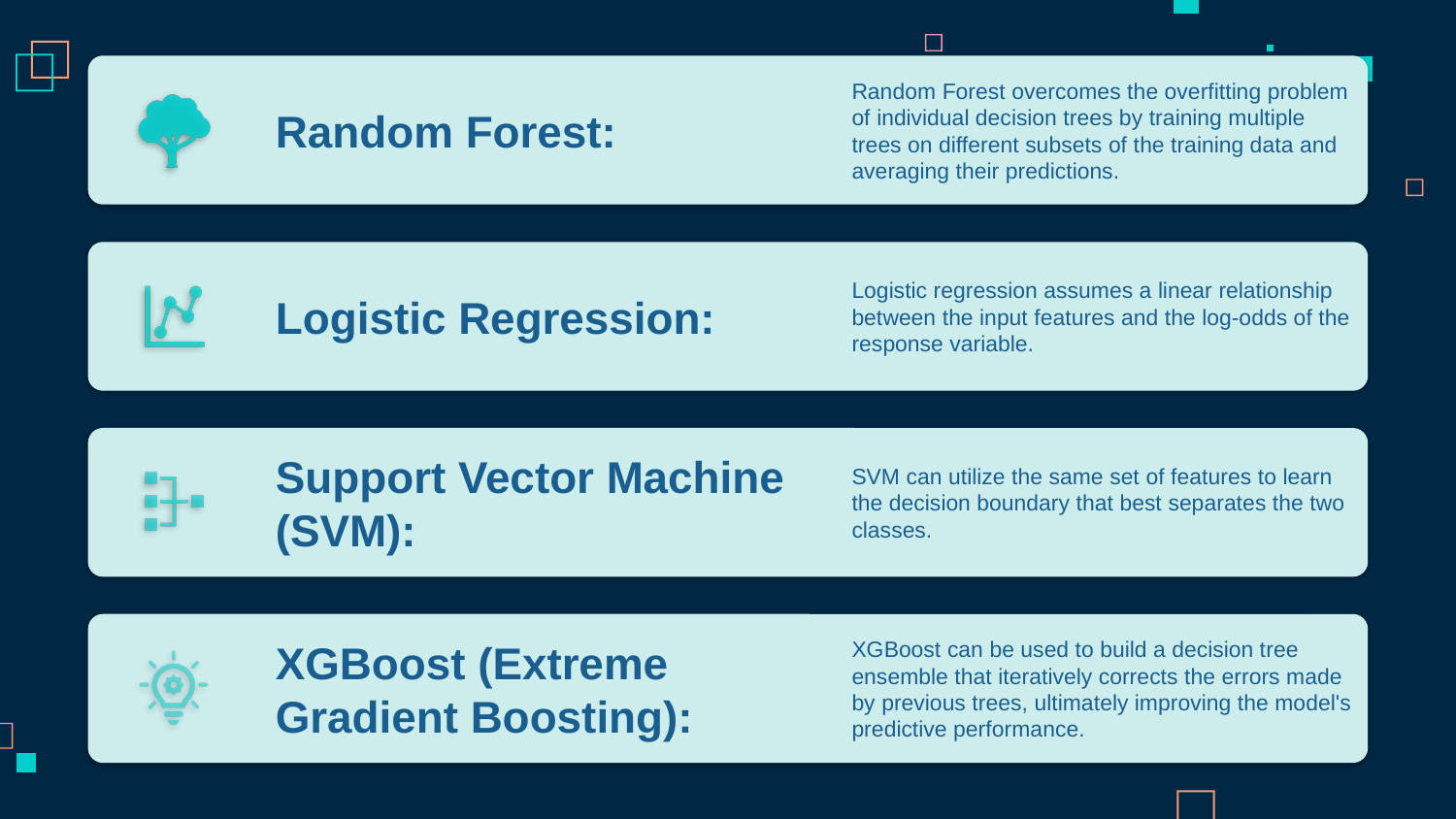

Random Forest:
Random Forest overcomes the overfitting problem of individual decision trees by training multiple trees on different subsets of the training data and averaging their predictions.
Logistic Regression:
Logistic regression assumes a linear relationship between the input features and the log-odds of the response variable.
Support Vector Machine (SVM):
SVM can utilize the same set of features to learn the decision boundary that best separates the two classes.
XGBoost (Extreme Gradient Boosting):
XGBoost can be used to build a decision tree ensemble that iteratively corrects the errors made by previous trees, ultimately improving the model's predictive performance.